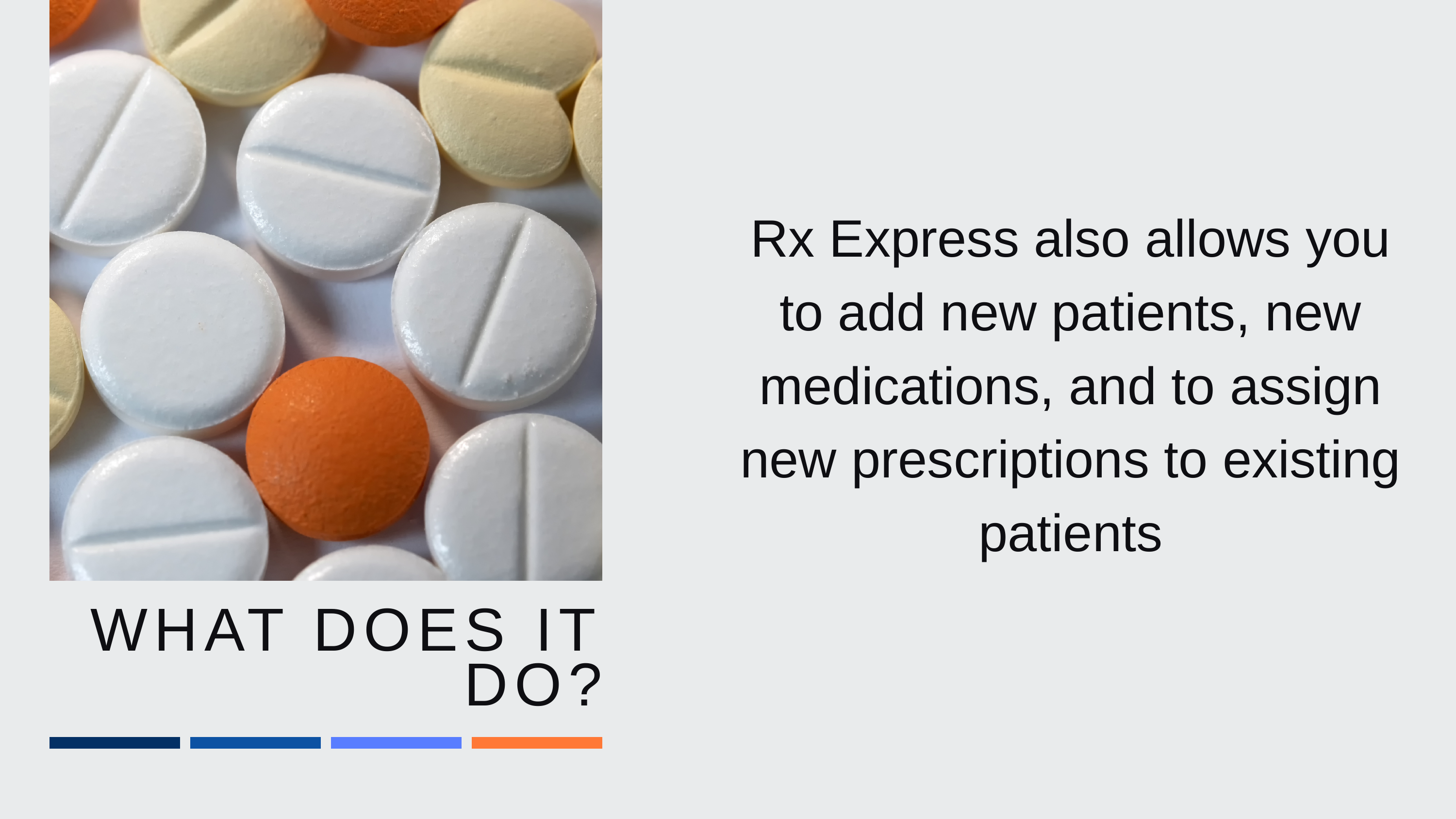

Rx Express also allows you to add new patients, new medications, and to assign new prescriptions to existing patients
WHAT DOES IT DO?